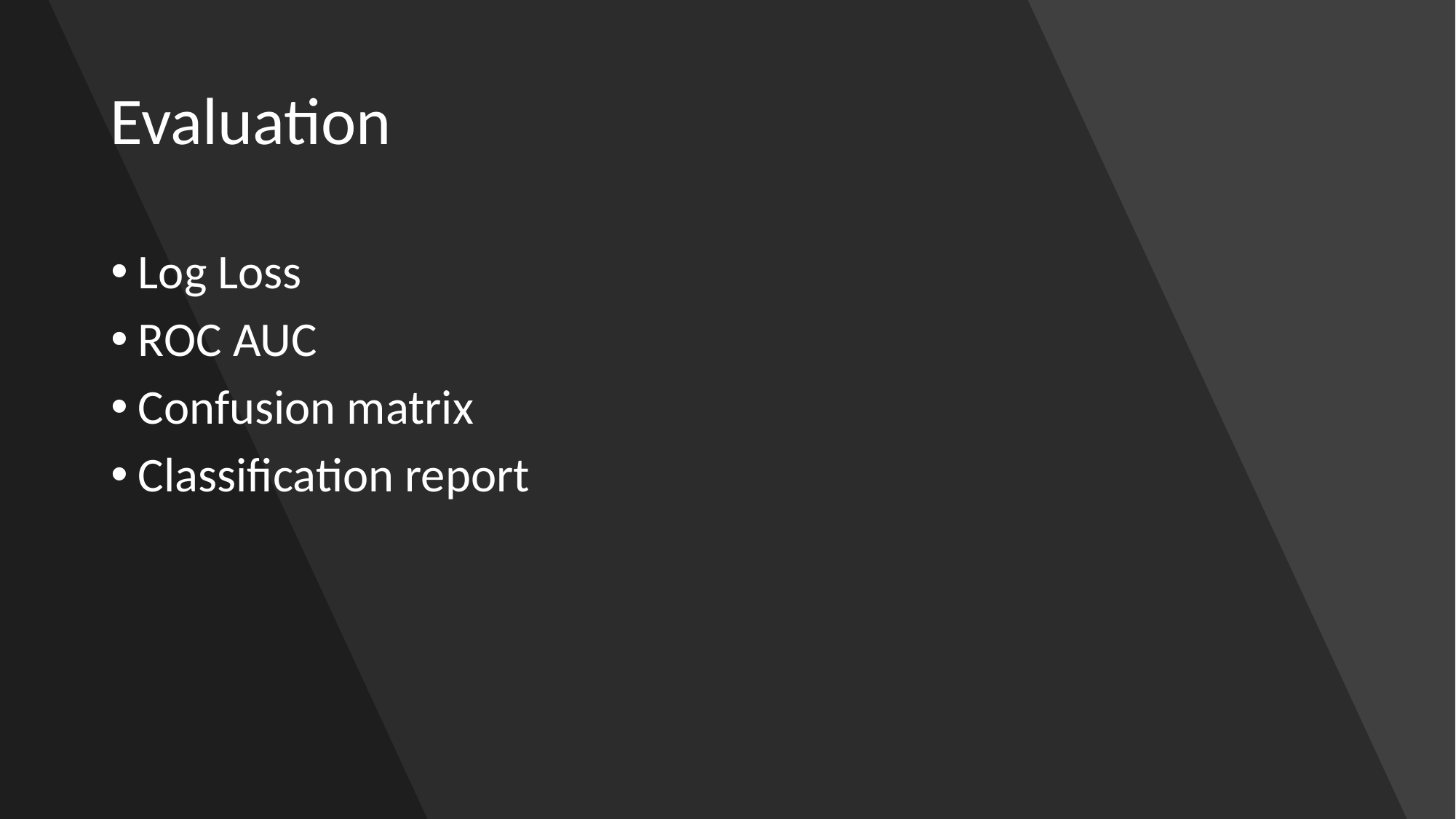

# Evaluation
Log Loss
ROC AUC
Confusion matrix
Classification report